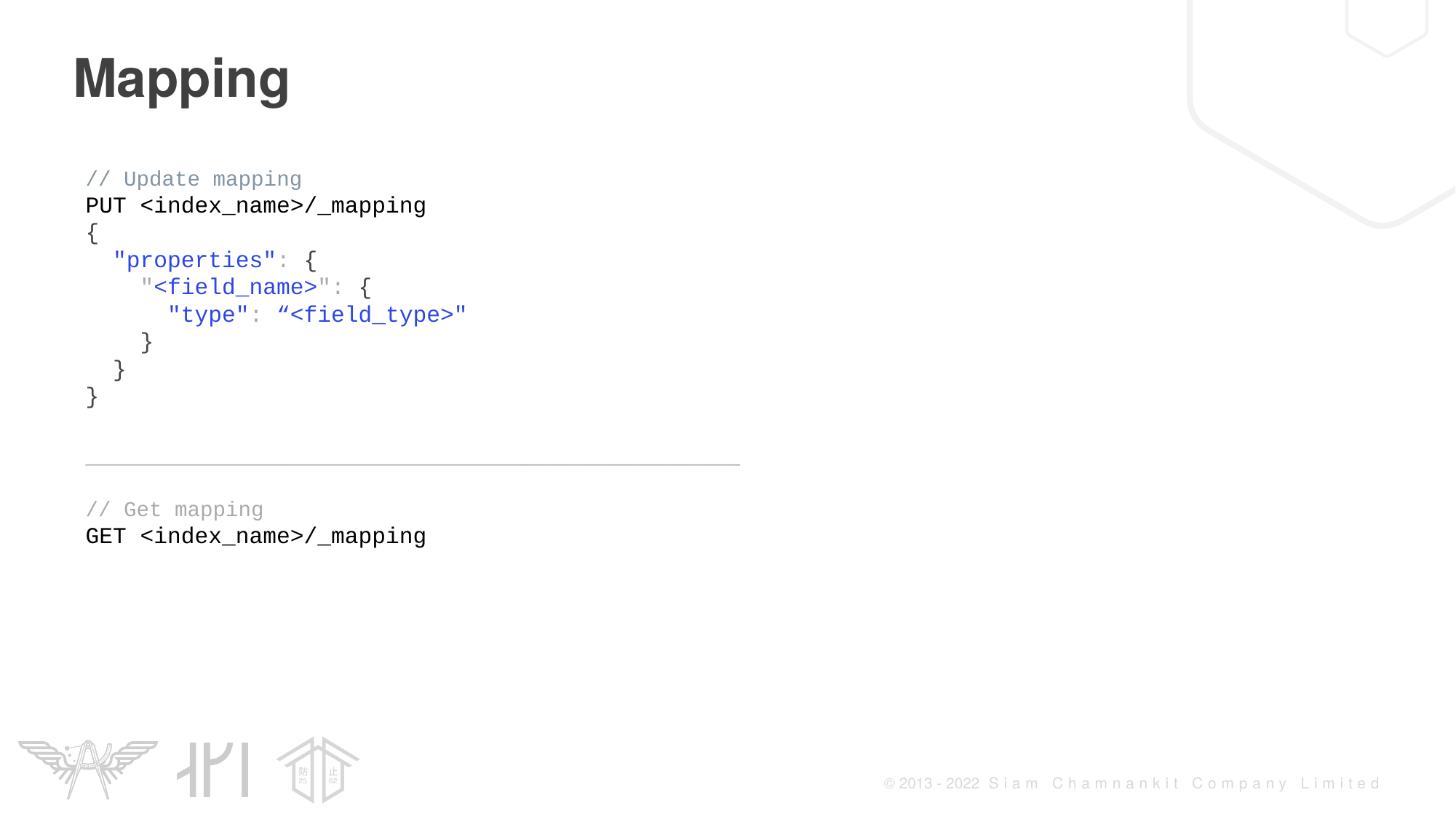

Mapping
// Update mapping
PUT <index_name>/_mapping
{
  "properties": {
    "<field_name>": {
      "type": “<field_type>"
    }
  }
}

————————————————————————————————————————————————————————————

// Get mapping
GET <index_name>/_mapping
11